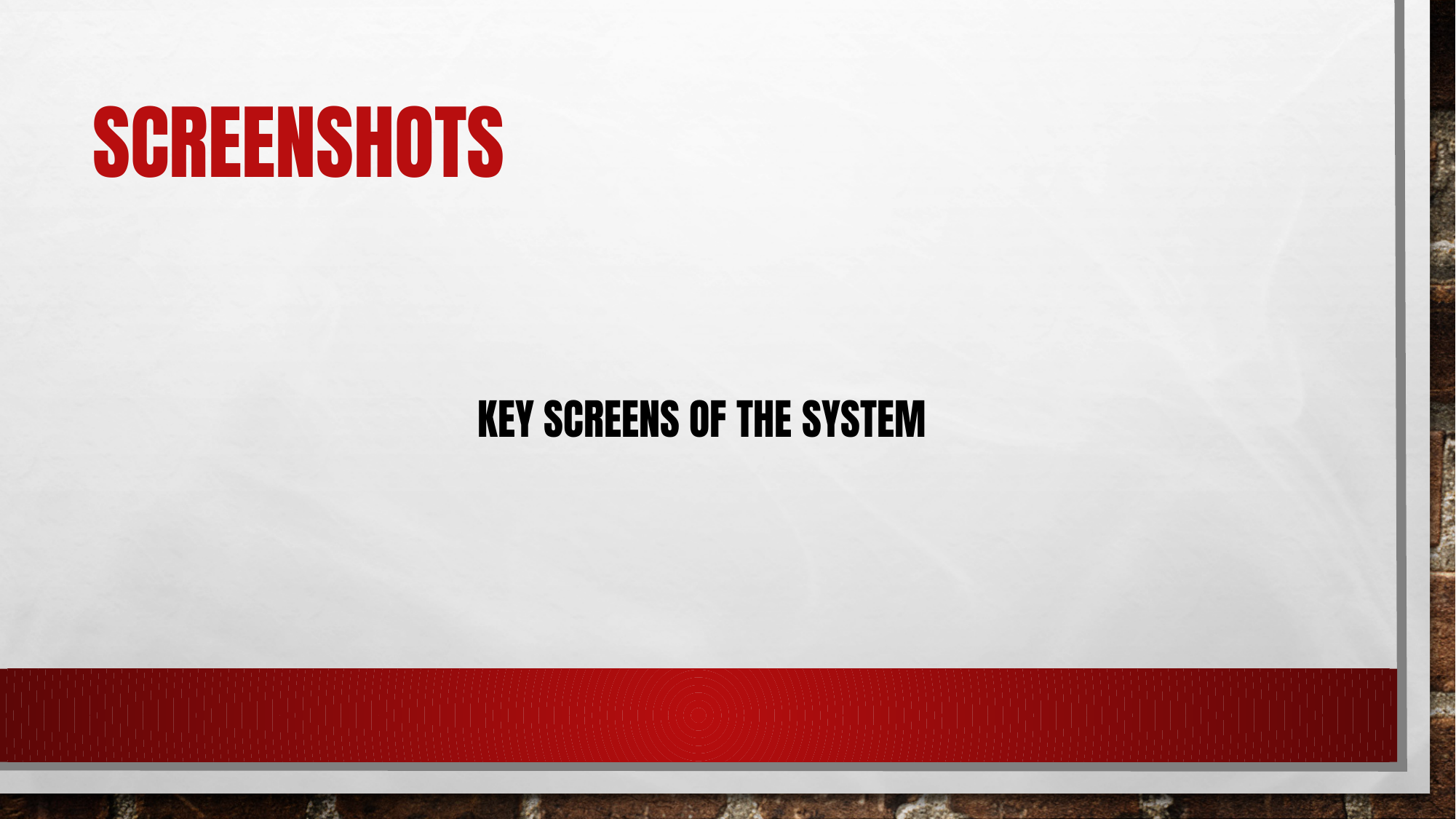

# screenshots
Key screens of the system